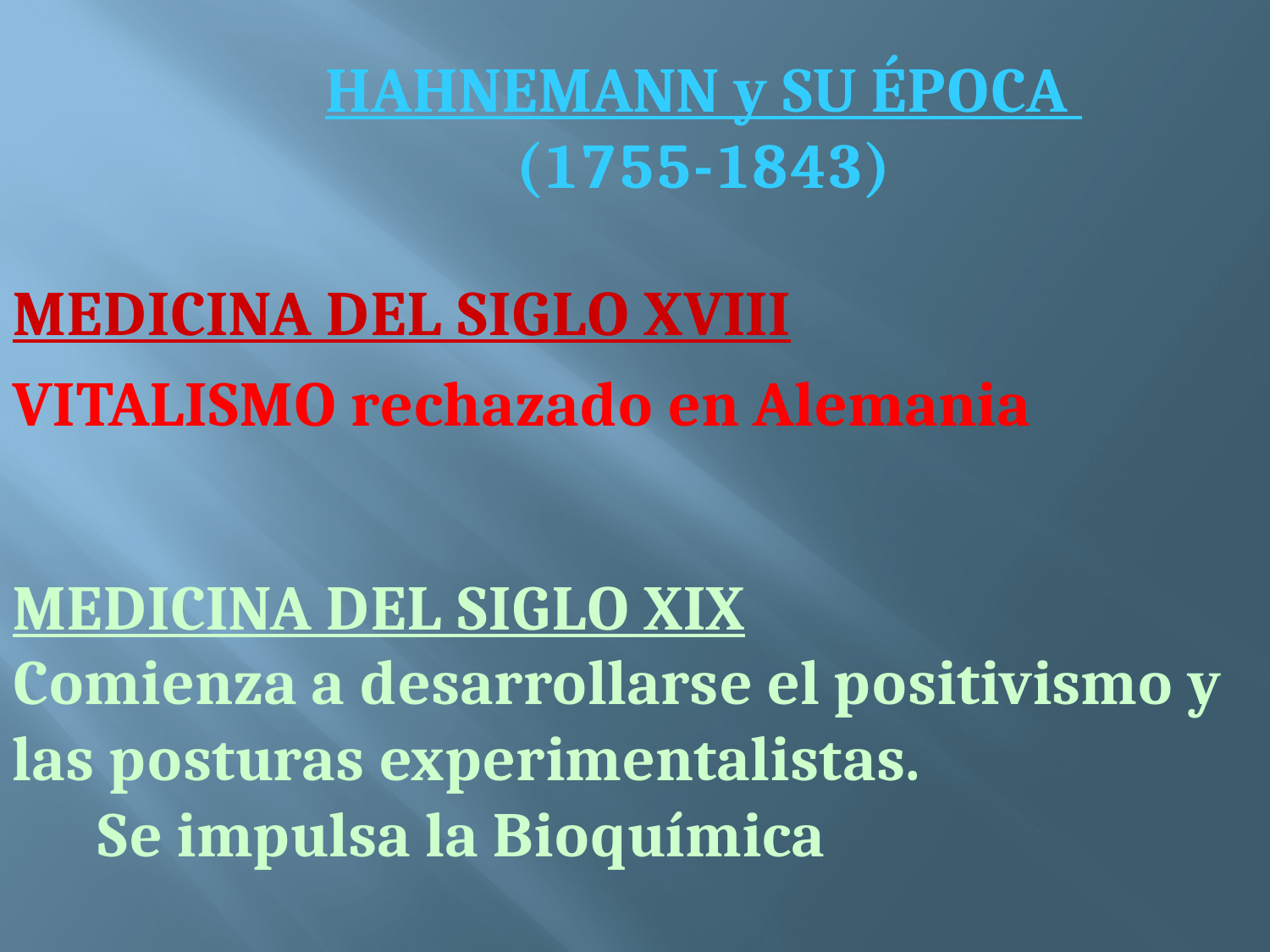

HAHNEMANN y SU ÉPOCA  (1755-1843)
MEDICINA DEL SIGLO XVIII
VITALISMO rechazado en Alemania
MEDICINA DEL SIGLO XIX
Comienza a desarrollarse el positivismo y las posturas experimentalistas.                               Se impulsa la Bioquímica